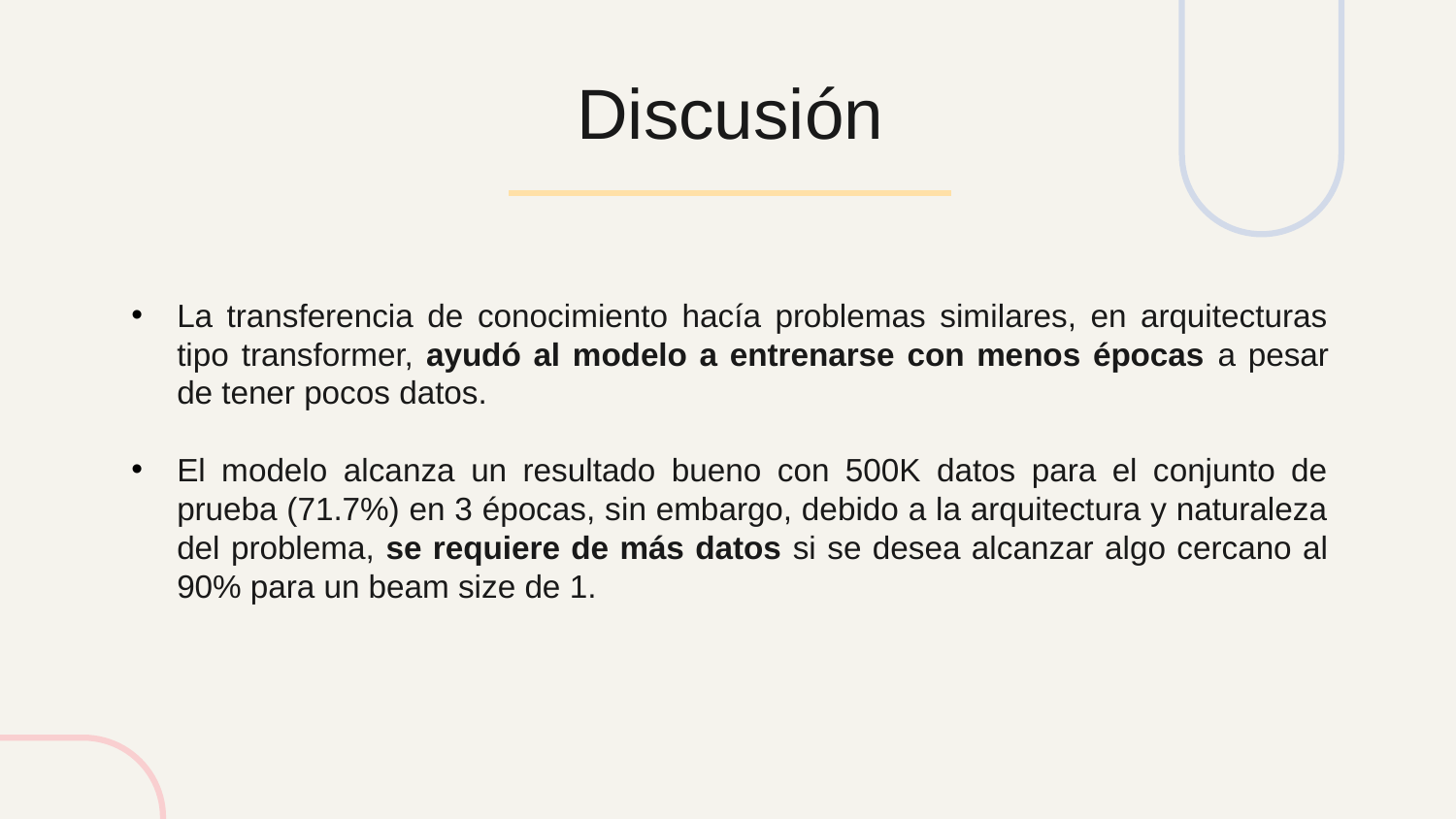

# Discusión
La transferencia de conocimiento hacía problemas similares, en arquitecturas tipo transformer, ayudó al modelo a entrenarse con menos épocas a pesar de tener pocos datos.

El modelo alcanza un resultado bueno con 500K datos para el conjunto de prueba (71.7%) en 3 épocas, sin embargo, debido a la arquitectura y naturaleza del problema, se requiere de más datos si se desea alcanzar algo cercano al 90% para un beam size de 1.